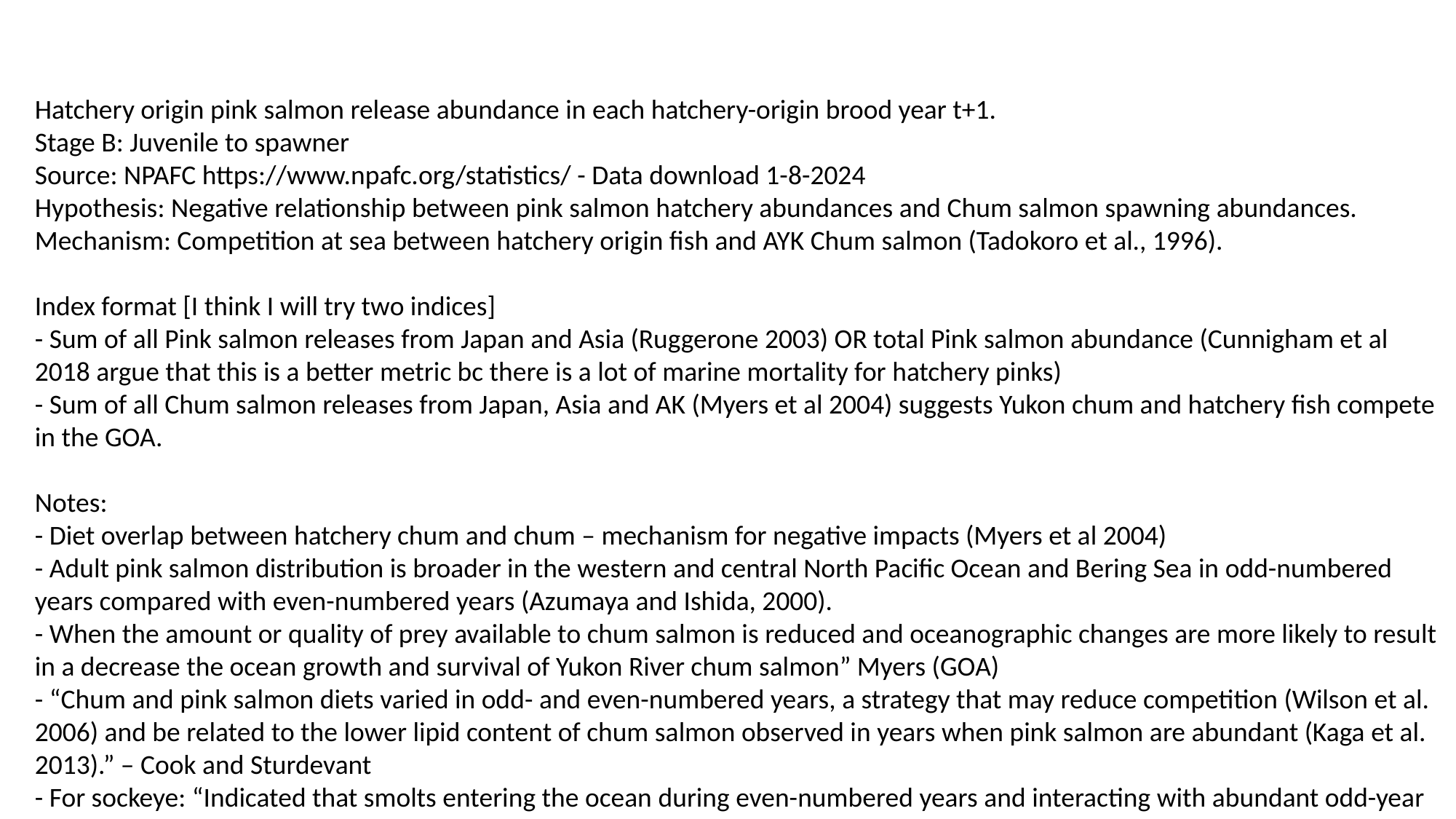

Hatchery origin pink salmon release abundance in each hatchery-origin brood year t+1.
Stage B: Juvenile to spawner
Source: NPAFC https://www.npafc.org/statistics/ - Data download 1-8-2024
Hypothesis: Negative relationship between pink salmon hatchery abundances and Chum salmon spawning abundances.
Mechanism: Competition at sea between hatchery origin fish and AYK Chum salmon (Tadokoro et al., 1996).

Index format [I think I will try two indices]
- Sum of all Pink salmon releases from Japan and Asia (Ruggerone 2003) OR total Pink salmon abundance (Cunnigham et al 2018 argue that this is a better metric bc there is a lot of marine mortality for hatchery pinks)
- Sum of all Chum salmon releases from Japan, Asia and AK (Myers et al 2004) suggests Yukon chum and hatchery fish compete in the GOA.

Notes:
- Diet overlap between hatchery chum and chum – mechanism for negative impacts (Myers et al 2004)
- Adult pink salmon distribution is broader in the western and central North Pacific Ocean and Bering Sea in odd-numbered years compared with even-numbered years (Azumaya and Ishida, 2000).
- When the amount or quality of prey available to chum salmon is reduced and oceanographic changes are more likely to result in a decrease the ocean growth and survival of Yukon River chum salmon” Myers (GOA)
- “Chum and pink salmon diets varied in odd- and even-numbered years, a strategy that may reduce competition (Wilson et al. 2006) and be related to the lower lipid content of chum salmon observed in years when pink salmon are abundant (Kaga et al. 2013).” – Cook and Sturdevant
- For sockeye: “Indicated that smolts entering the ocean during even-numbered years and interacting with abundant odd-year pink salmon during the following year experienced 26% (age-2 smolt) to 45% (age-1 smolt) lower survival than fish entering during odd numbered years” Ruggerone 2003

Relevant Scripts:
Covariate_hatchery.R